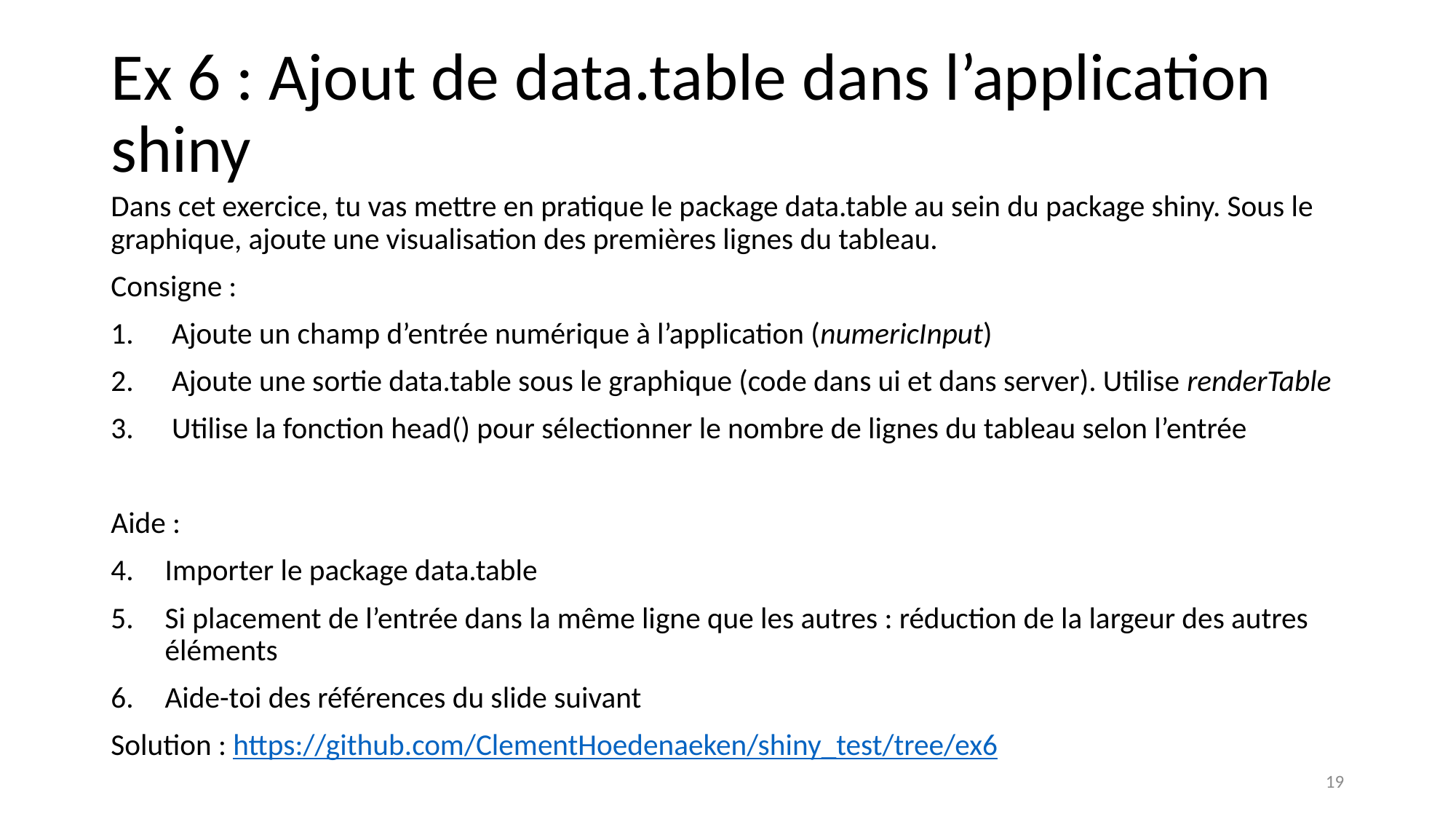

# Ex 6 : Ajout de data.table dans l’application shiny
Dans cet exercice, tu vas mettre en pratique le package data.table au sein du package shiny. Sous le graphique, ajoute une visualisation des premières lignes du tableau.
Consigne :
Ajoute un champ d’entrée numérique à l’application (numericInput)
Ajoute une sortie data.table sous le graphique (code dans ui et dans server). Utilise renderTable
Utilise la fonction head() pour sélectionner le nombre de lignes du tableau selon l’entrée

Aide :
Importer le package data.table
Si placement de l’entrée dans la même ligne que les autres : réduction de la largeur des autres éléments
Aide-toi des références du slide suivant
Solution : https://github.com/ClementHoedenaeken/shiny_test/tree/ex6

19